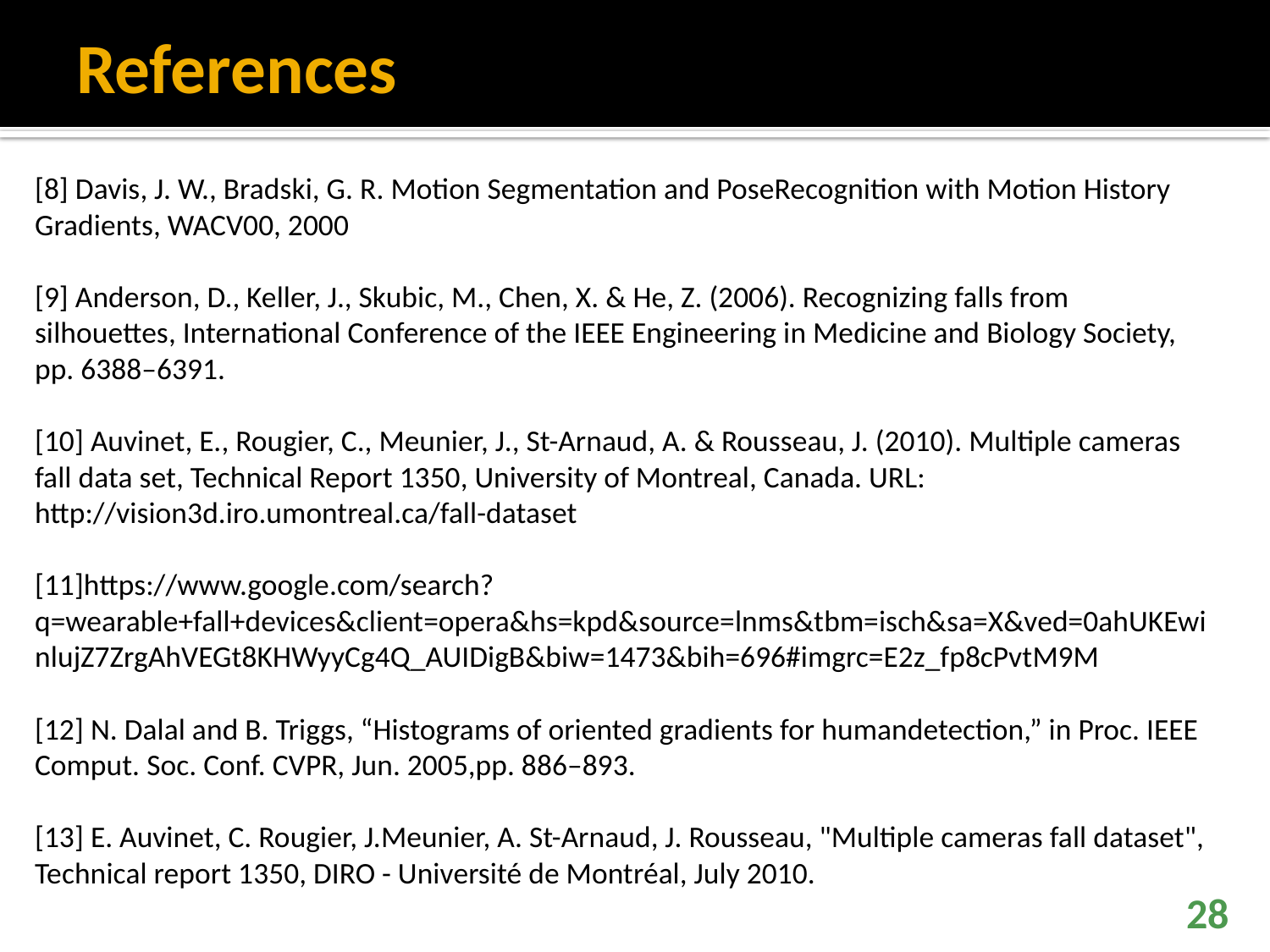

# References
[8] Davis, J. W., Bradski, G. R. Motion Segmentation and PoseRecognition with Motion History Gradients, WACV00, 2000

[9] Anderson, D., Keller, J., Skubic, M., Chen, X. & He, Z. (2006). Recognizing falls from silhouettes, International Conference of the IEEE Engineering in Medicine and Biology Society, pp. 6388–6391.

[10] Auvinet, E., Rougier, C., Meunier, J., St-Arnaud, A. & Rousseau, J. (2010). Multiple cameras fall data set, Technical Report 1350, University of Montreal, Canada. URL: http://vision3d.iro.umontreal.ca/fall-dataset

[11]https://www.google.com/search?q=wearable+fall+devices&client=opera&hs=kpd&source=lnms&tbm=isch&sa=X&ved=0ahUKEwinlujZ7ZrgAhVEGt8KHWyyCg4Q_AUIDigB&biw=1473&bih=696#imgrc=E2z_fp8cPvtM9M

[12] N. Dalal and B. Triggs, “Histograms of oriented gradients for humandetection,” in Proc. IEEE Comput. Soc. Conf. CVPR, Jun. 2005,pp. 886–893.

[13] E. Auvinet, C. Rougier, J.Meunier, A. St-Arnaud, J. Rousseau, "Multiple cameras fall dataset", Technical report 1350, DIRO - Université de Montréal, July 2010.

28